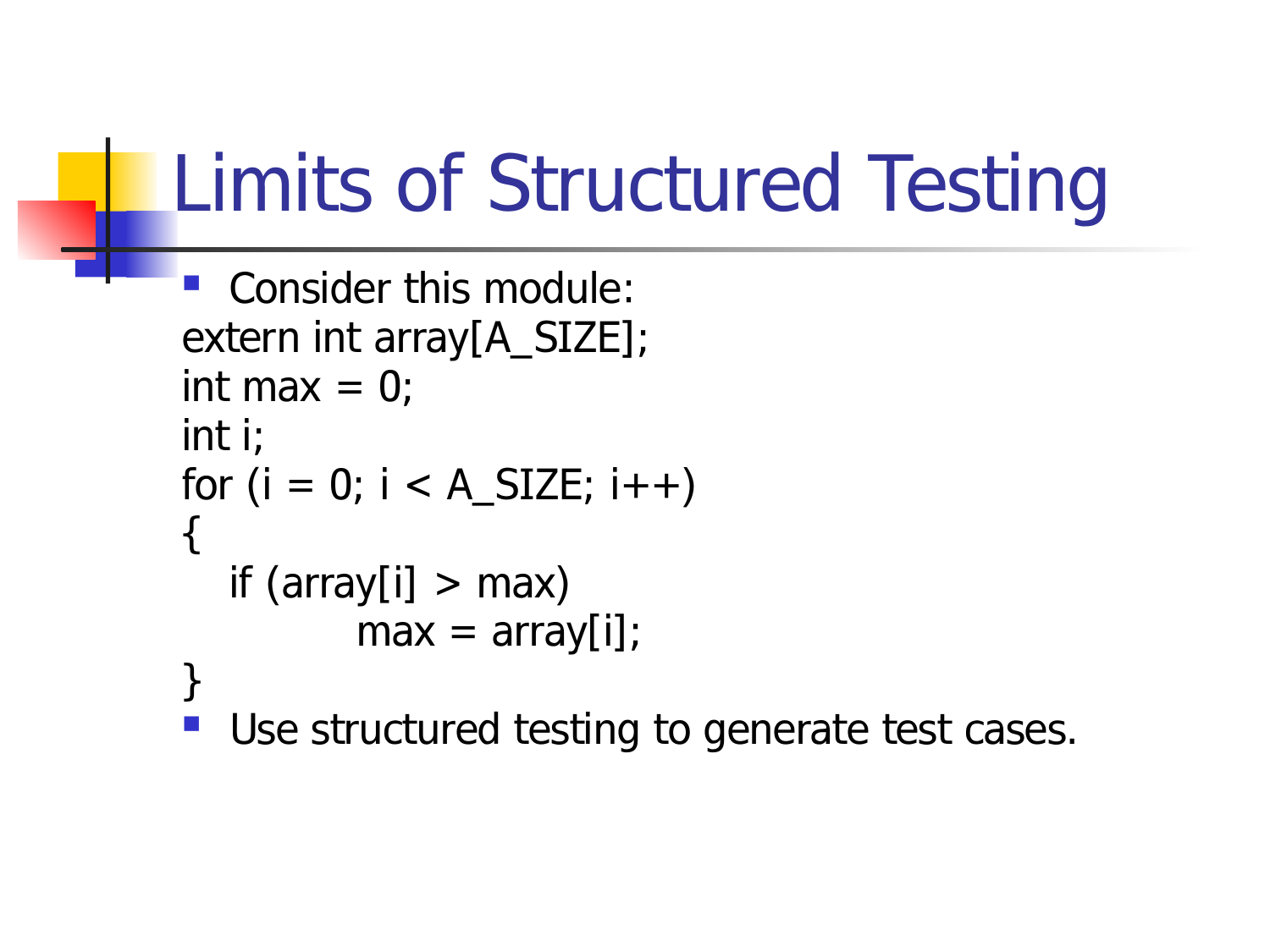

# Limits of Structured Testing
Consider this module:
extern int array[A_SIZE];
int max = 0;
int i;
for (i = 0; i < A_SIZE; i++)
{
	if (array[i] > max)
		max = array[i];
}
Use structured testing to generate test cases.